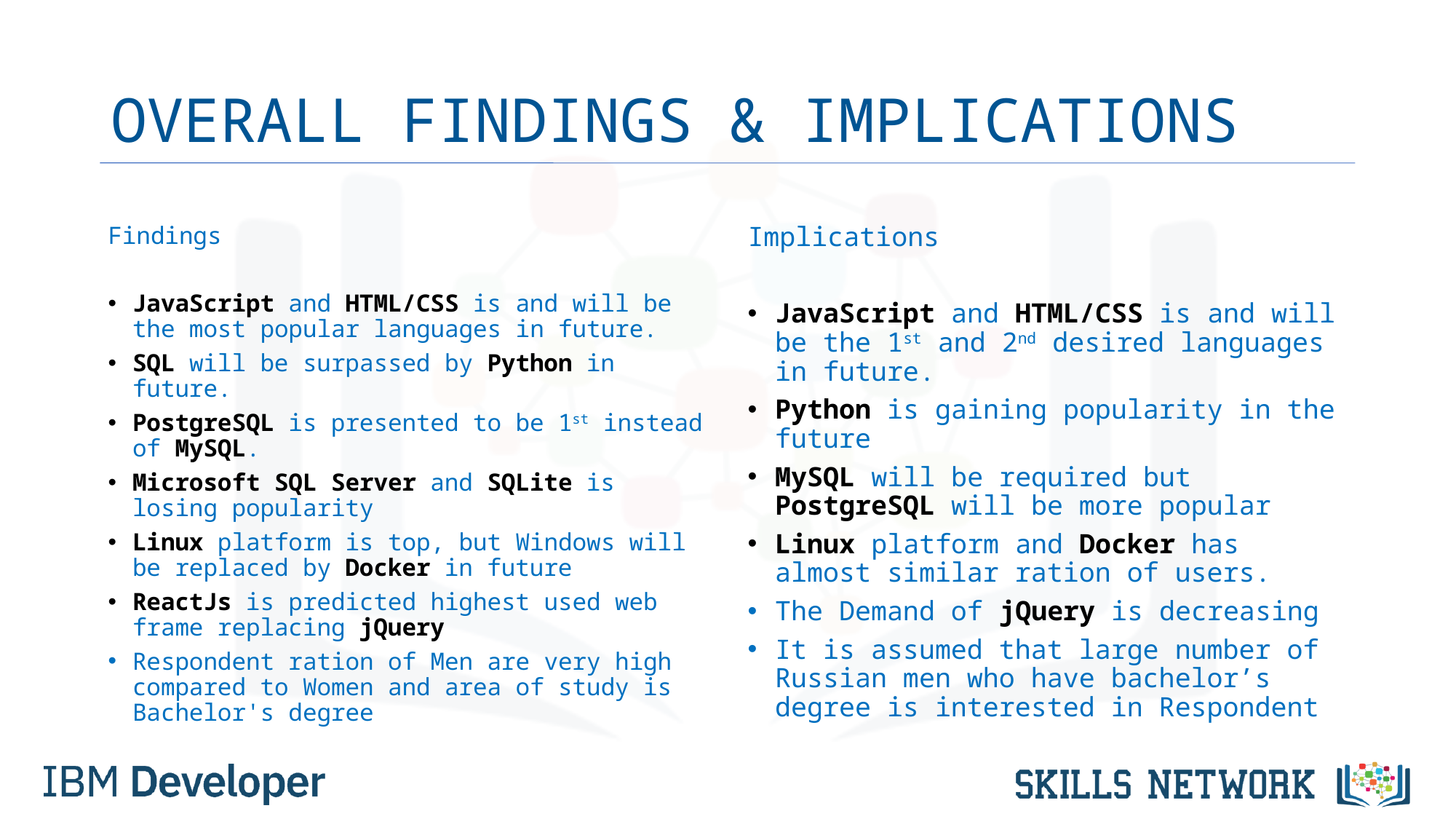

# OVERALL FINDINGS & IMPLICATIONS
Findings

JavaScript and HTML/CSS is and will be the most popular languages in future.
SQL will be surpassed by Python in future.
PostgreSQL is presented to be 1st instead of MySQL.
Microsoft SQL Server and SQLite is losing popularity
Linux platform is top, but Windows will be replaced by Docker in future
ReactJs is predicted highest used web frame replacing jQuery
Respondent ration of Men are very high compared to Women and area of study is Bachelor's degree
Implications

JavaScript and HTML/CSS is and will be the 1st and 2nd desired languages in future.
Python is gaining popularity in the future
MySQL will be required but PostgreSQL will be more popular
Linux platform and Docker has almost similar ration of users.
The Demand of jQuery is decreasing
It is assumed that large number of Russian men who have bachelor’s degree is interested in Respondent